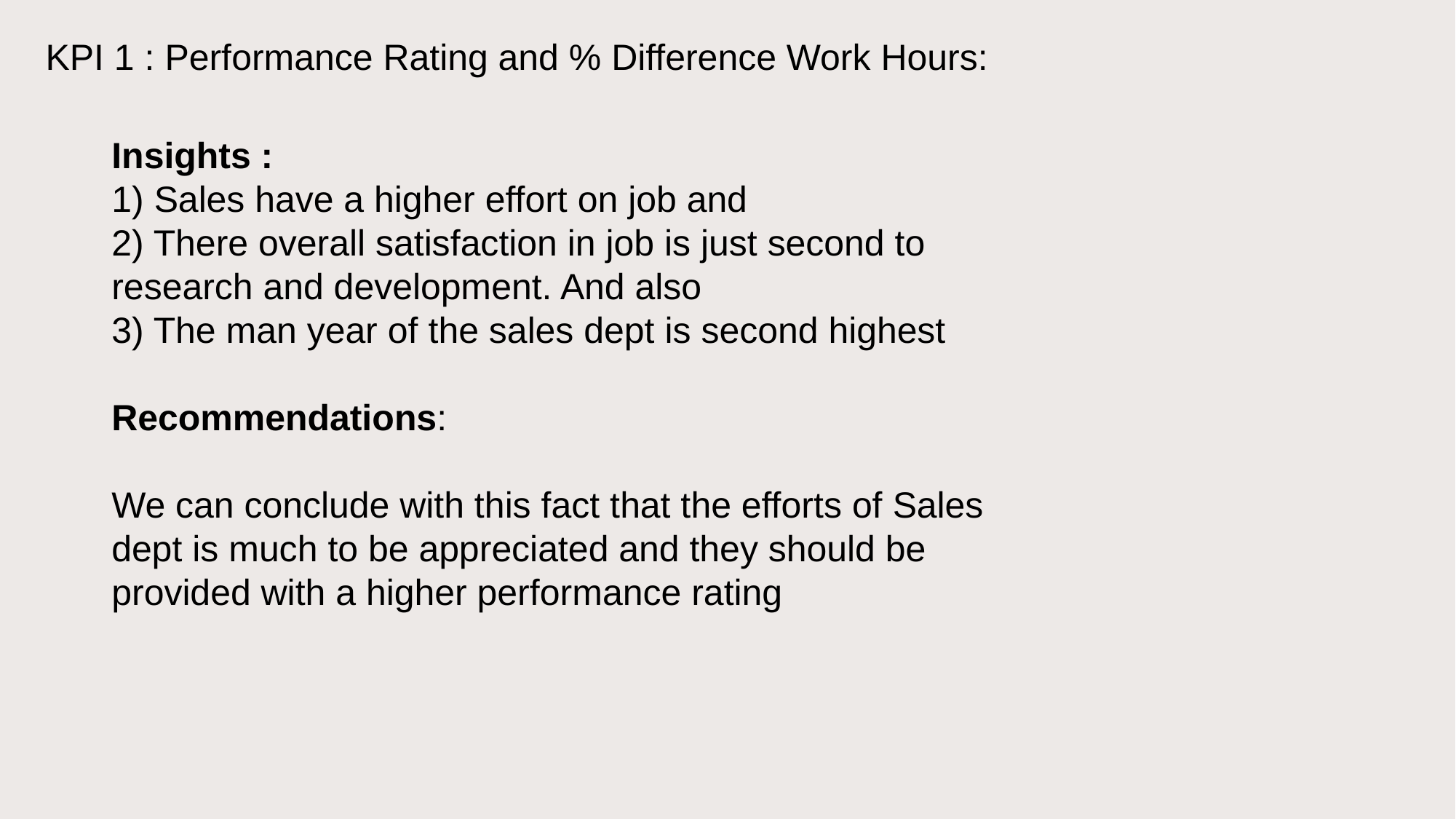

# KPI 1 : Performance Rating and % Difference Work Hours:
Insights :
1) Sales have a higher effort on job and
2) There overall satisfaction in job is just second to research and development. And also
3) The man year of the sales dept is second highest

Recommendations:

We can conclude with this fact that the efforts of Sales dept is much to be appreciated and they should be provided with a higher performance rating